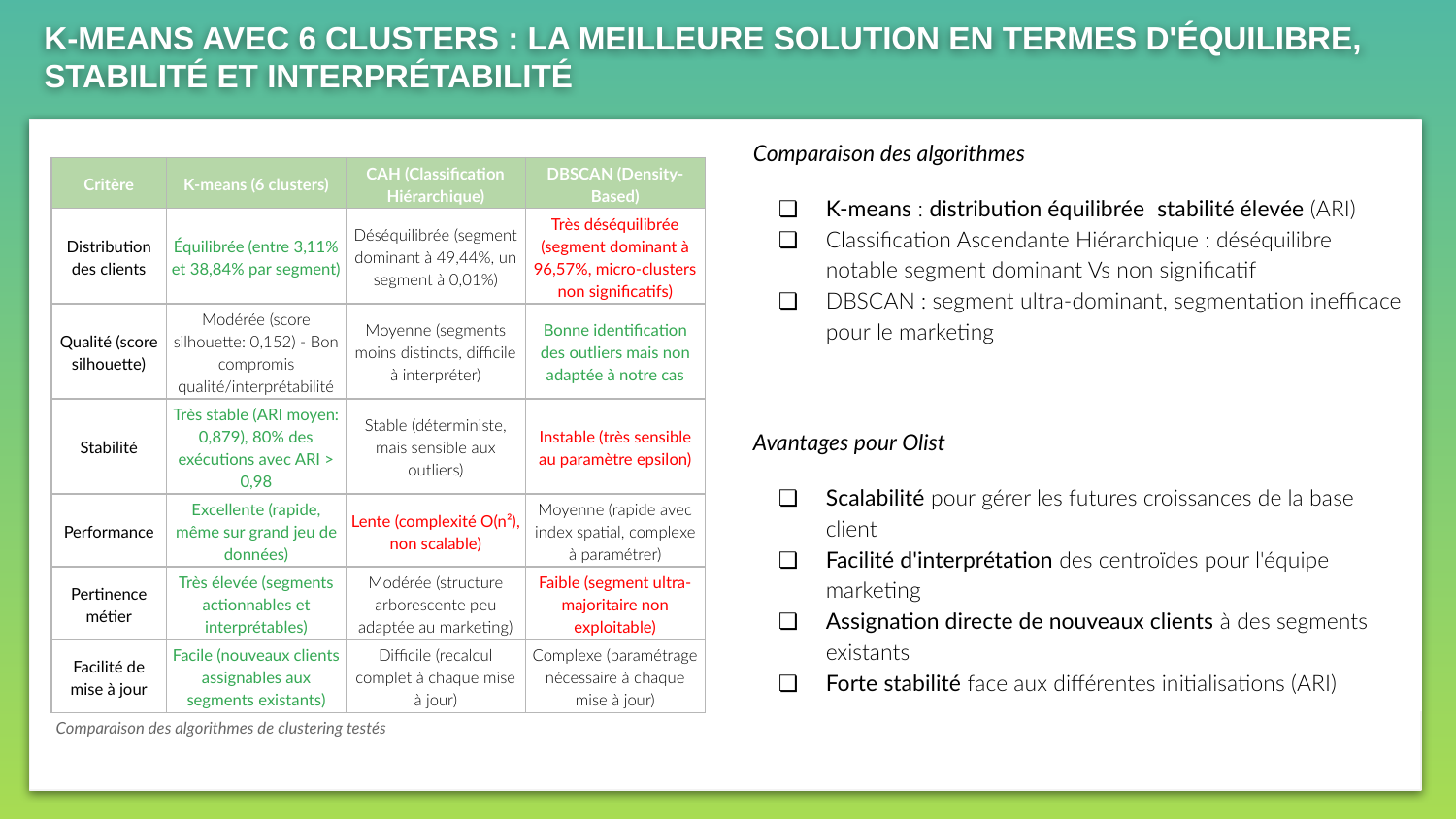

# K-MEANS AVEC 6 CLUSTERS : LA MEILLEURE SOLUTION EN TERMES D'ÉQUILIBRE, STABILITÉ ET INTERPRÉTABILITÉ

| Comparaison des algorithmes K-means : distribution équilibrée stabilité élevée (ARI) Classification Ascendante Hiérarchique : déséquilibre notable segment dominant Vs non significatif DBSCAN : segment ultra-dominant, segmentation inefficace pour le marketing Avantages pour Olist Scalabilité pour gérer les futures croissances de la base client Facilité d'interprétation des centroïdes pour l'équipe marketing Assignation directe de nouveaux clients à des segments existants Forte stabilité face aux différentes initialisations (ARI) |
| --- |
| Critère | K-means (6 clusters) | CAH (Classification Hiérarchique) | DBSCAN (Density-Based) |
| --- | --- | --- | --- |
| Distribution des clients | Équilibrée (entre 3,11% et 38,84% par segment) | Déséquilibrée (segment dominant à 49,44%, un segment à 0,01%) | Très déséquilibrée (segment dominant à 96,57%, micro-clusters non significatifs) |
| Qualité (score silhouette) | Modérée (score silhouette: 0,152) - Bon compromis qualité/interprétabilité | Moyenne (segments moins distincts, difficile à interpréter) | Bonne identification des outliers mais non adaptée à notre cas |
| Stabilité | Très stable (ARI moyen: 0,879), 80% des exécutions avec ARI > 0,98 | Stable (déterministe, mais sensible aux outliers) | Instable (très sensible au paramètre epsilon) |
| Performance | Excellente (rapide, même sur grand jeu de données) | Lente (complexité O(n²), non scalable) | Moyenne (rapide avec index spatial, complexe à paramétrer) |
| Pertinence métier | Très élevée (segments actionnables et interprétables) | Modérée (structure arborescente peu adaptée au marketing) | Faible (segment ultra-majoritaire non exploitable) |
| Facilité de mise à jour | Facile (nouveaux clients assignables aux segments existants) | Difficile (recalcul complet à chaque mise à jour) | Complexe (paramétrage nécessaire à chaque mise à jour) |
| Comparaison des algorithmes de clustering testés |  |  |  |